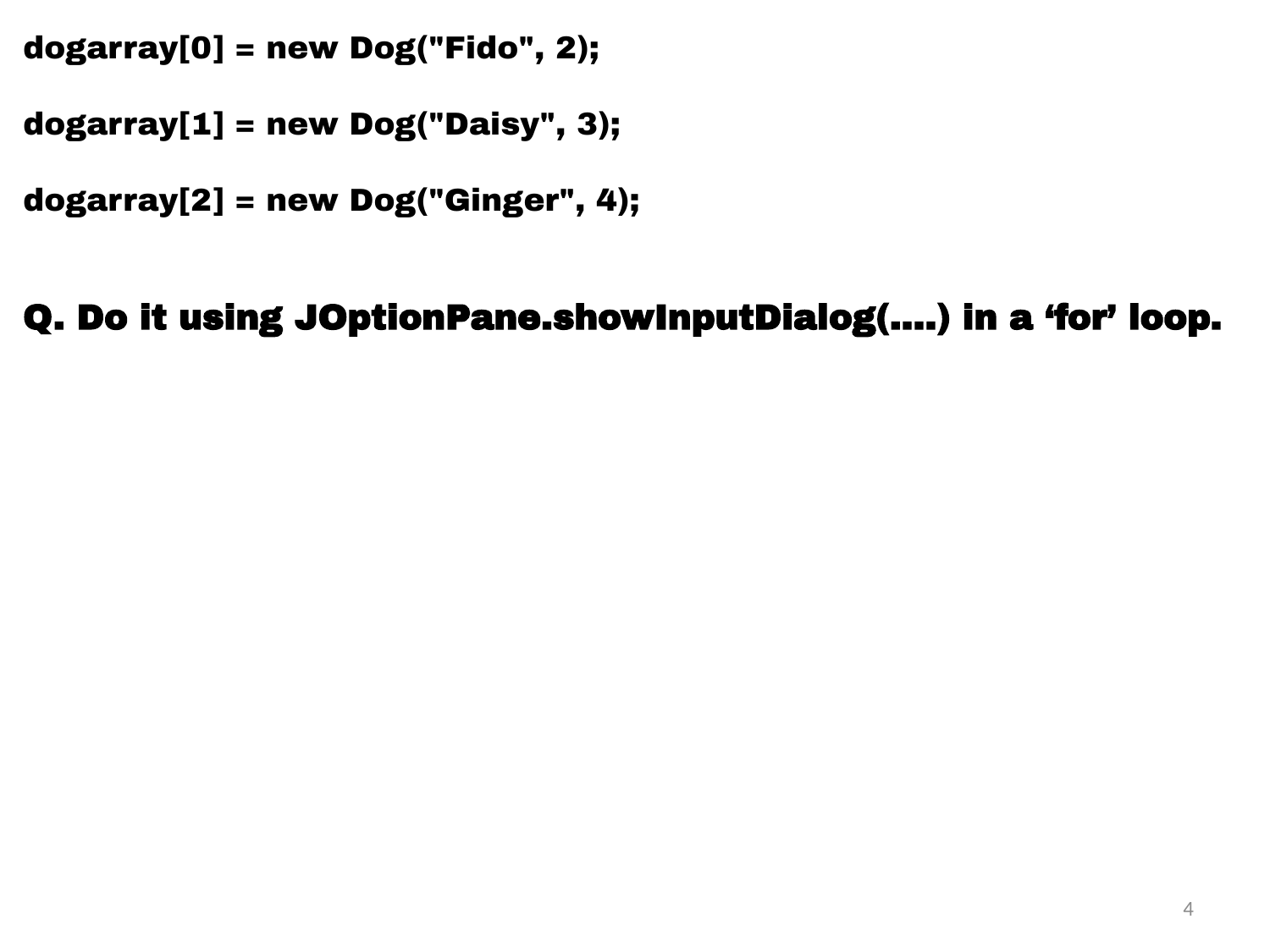

dogarray[0] = new Dog("Fido", 2);

dogarray[1] = new Dog("Daisy", 3);

dogarray[2] = new Dog("Ginger", 4);

Q. Do it using JOptionPane.showInputDialog(….) in a ‘for’ loop.
4